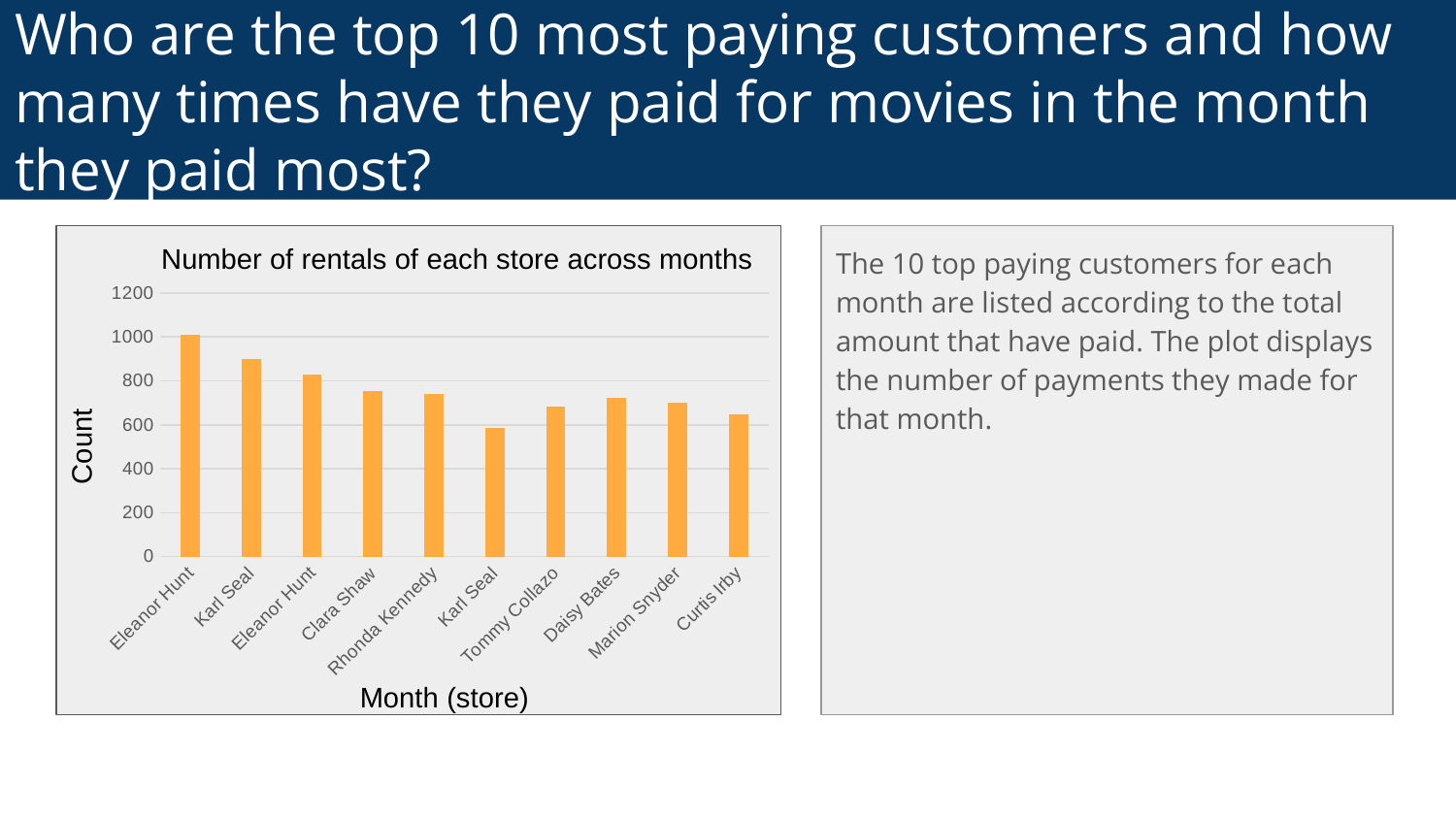

# Who are the top 10 most paying customers and how many times have they paid for movies in the month they paid most?

The 10 top paying customers for each month are listed according to the total amount that have paid. The plot displays the number of payments they made for that month.
Number of rentals of each store across months

### Chart

| Category | pay_countpermonth |
|---|---|
| Eleanor Hunt | 1012.0 |
| Karl Seal | 900.0 |
| Eleanor Hunt | 828.0 |
| Clara Shaw | 756.0 |
| Rhonda Kennedy | 741.0 |
| Karl Seal | 585.0 |
| Tommy Collazo | 684.0 |
| Daisy Bates | 722.0 |
| Marion Snyder | 702.0 |
| Curtis Irby | 646.0 |
Count
Month (store)